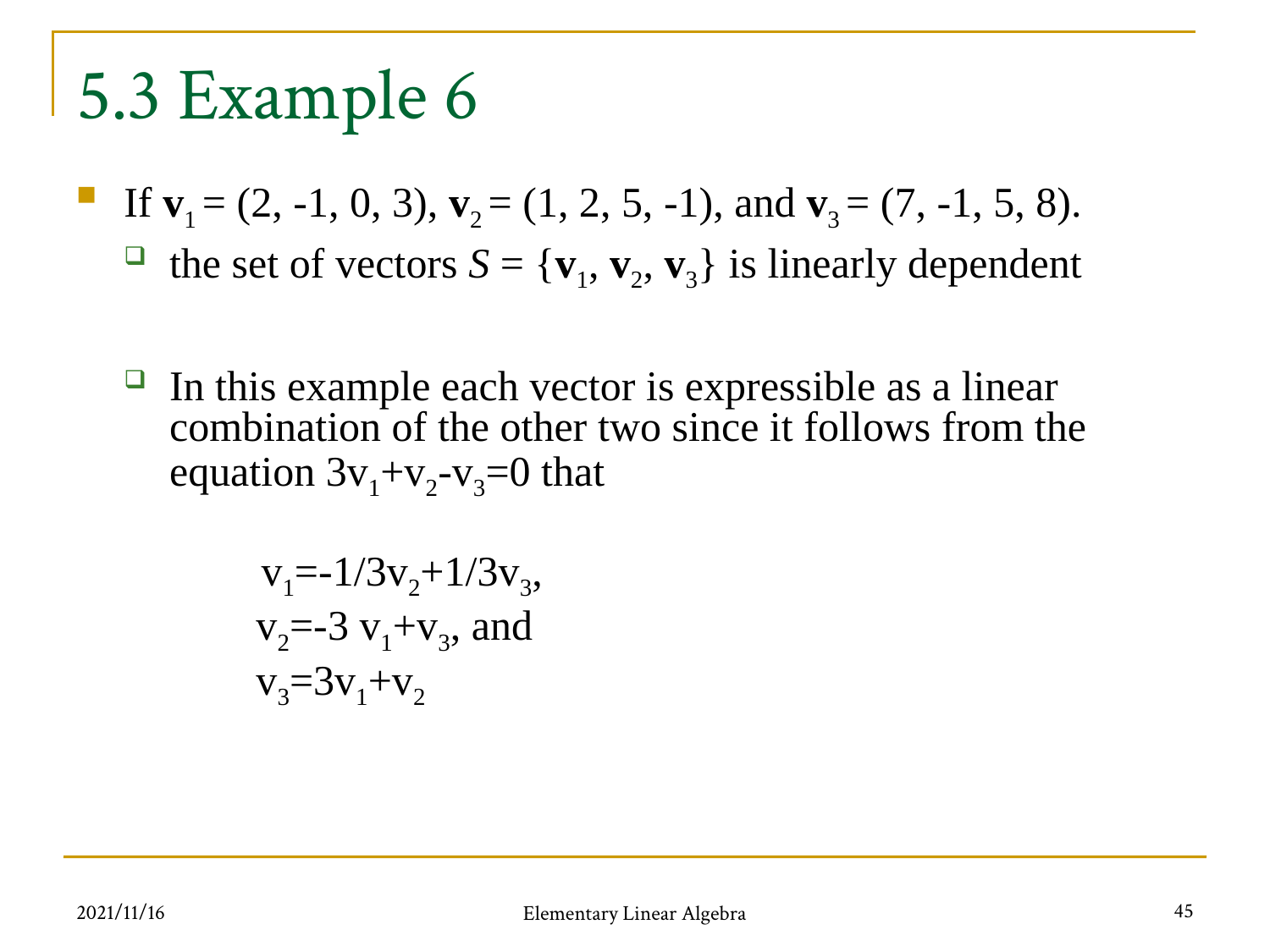

# 5.3 Example 6
If v1 = (2, -1, 0, 3), v2 = (1, 2, 5, -1), and v3 = (7, -1, 5, 8).
the set of vectors S = {v1, v2, v3} is linearly dependent

In this example each vector is expressible as a linear combination of the other two since it follows from the equation 3v1+v2-v3=0 that

                   v1=-1/3v2+1/3v3,
                 v2=-3 v1+v3, and
                 v3=3v1+v2

2021/11/16
45
Elementary Linear Algebra